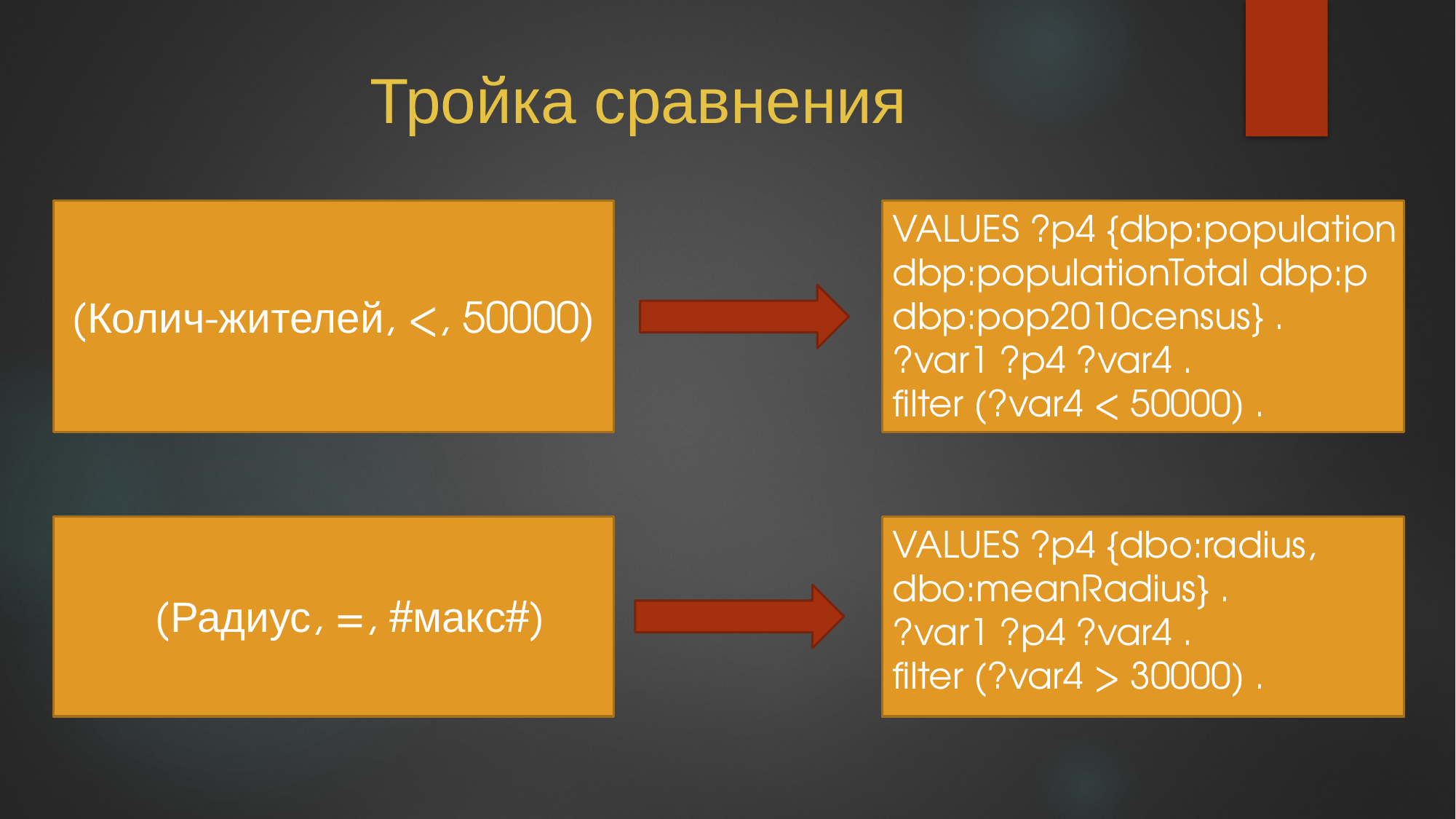

# Тройка сравнения

VALUES ?p4 {dbp:population dbp:populationTotal dbp:p dbp:pop2010census} .
?var1 ?p4 ?var4 .
filter (?var4 < 50000) .
(Колич-жителей, <, 50000)

VALUES ?p4 {dbo:radius, dbo:meanRadius} .
?var1 ?p4 ?var4 .
filter (?var4 > 30000) .

(Радиус, =, #макс#)